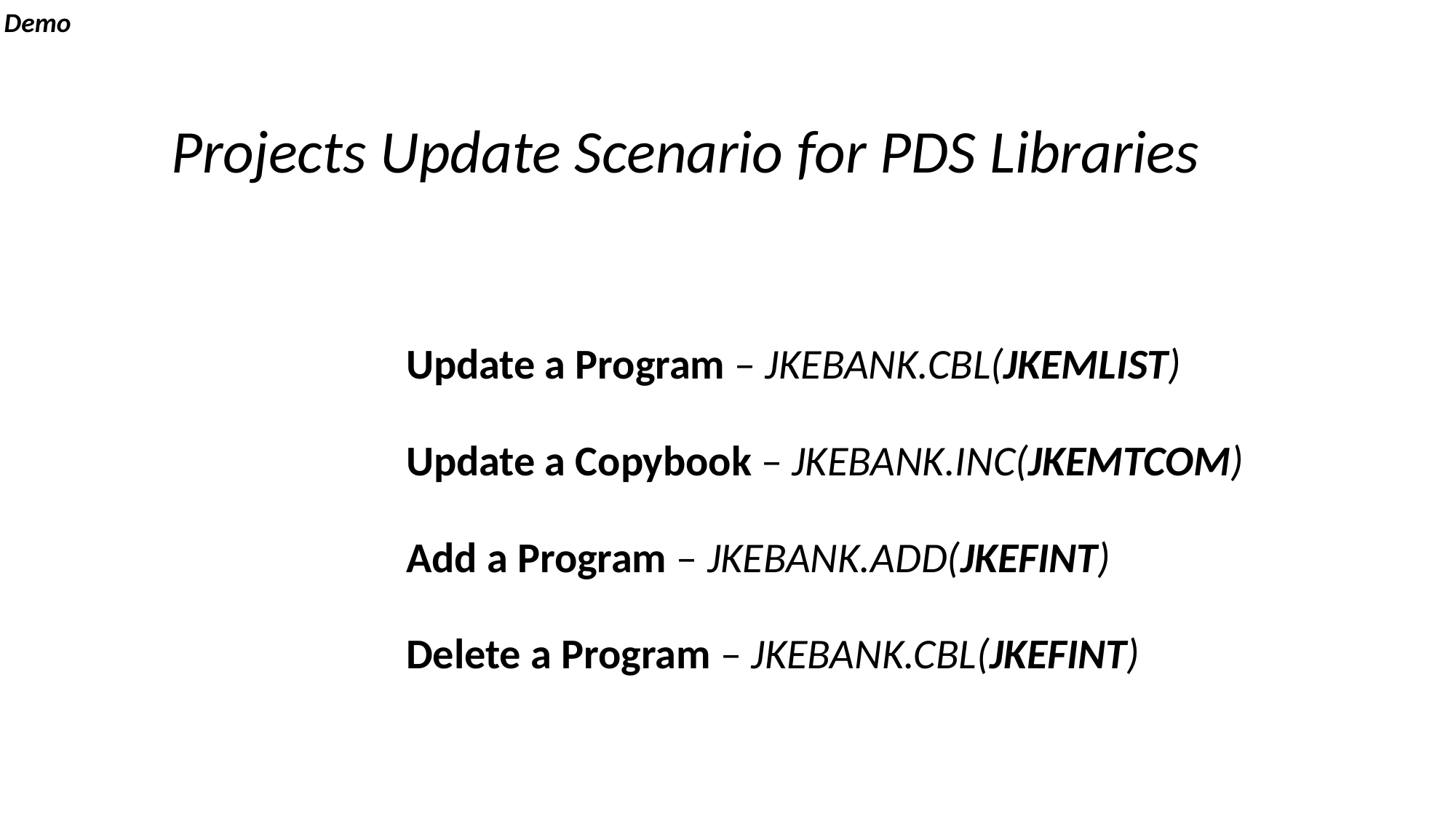

Demo
# Projects Update Scenario for PDS Libraries
Update a Program – JKEBANK.CBL(JKEMLIST)
Update a Copybook – JKEBANK.INC(JKEMTCOM)
Add a Program – JKEBANK.ADD(JKEFINT)
Delete a Program – JKEBANK.CBL(JKEFINT)